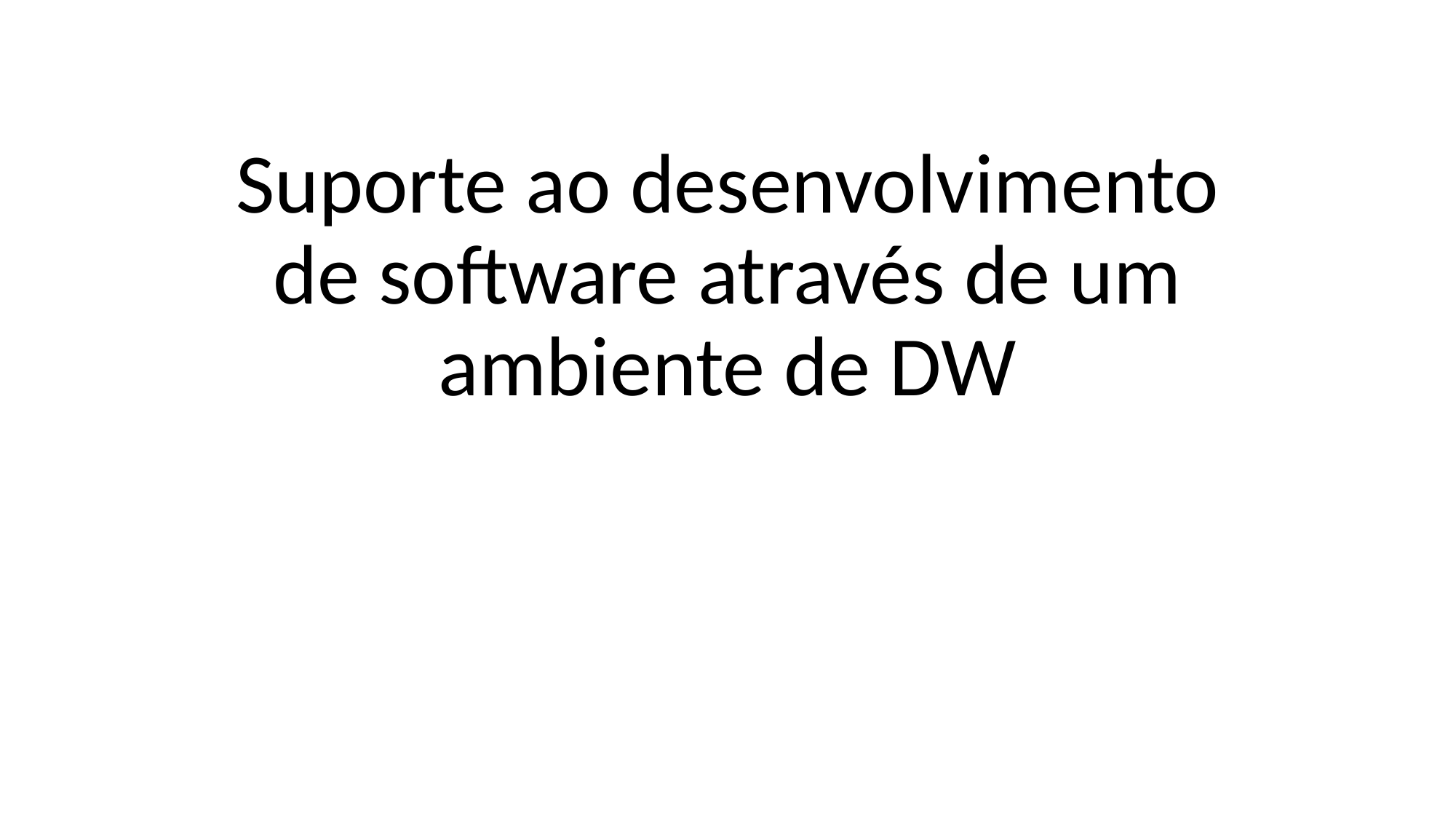

# Suporte ao desenvolvimento de software através de um ambiente de DW